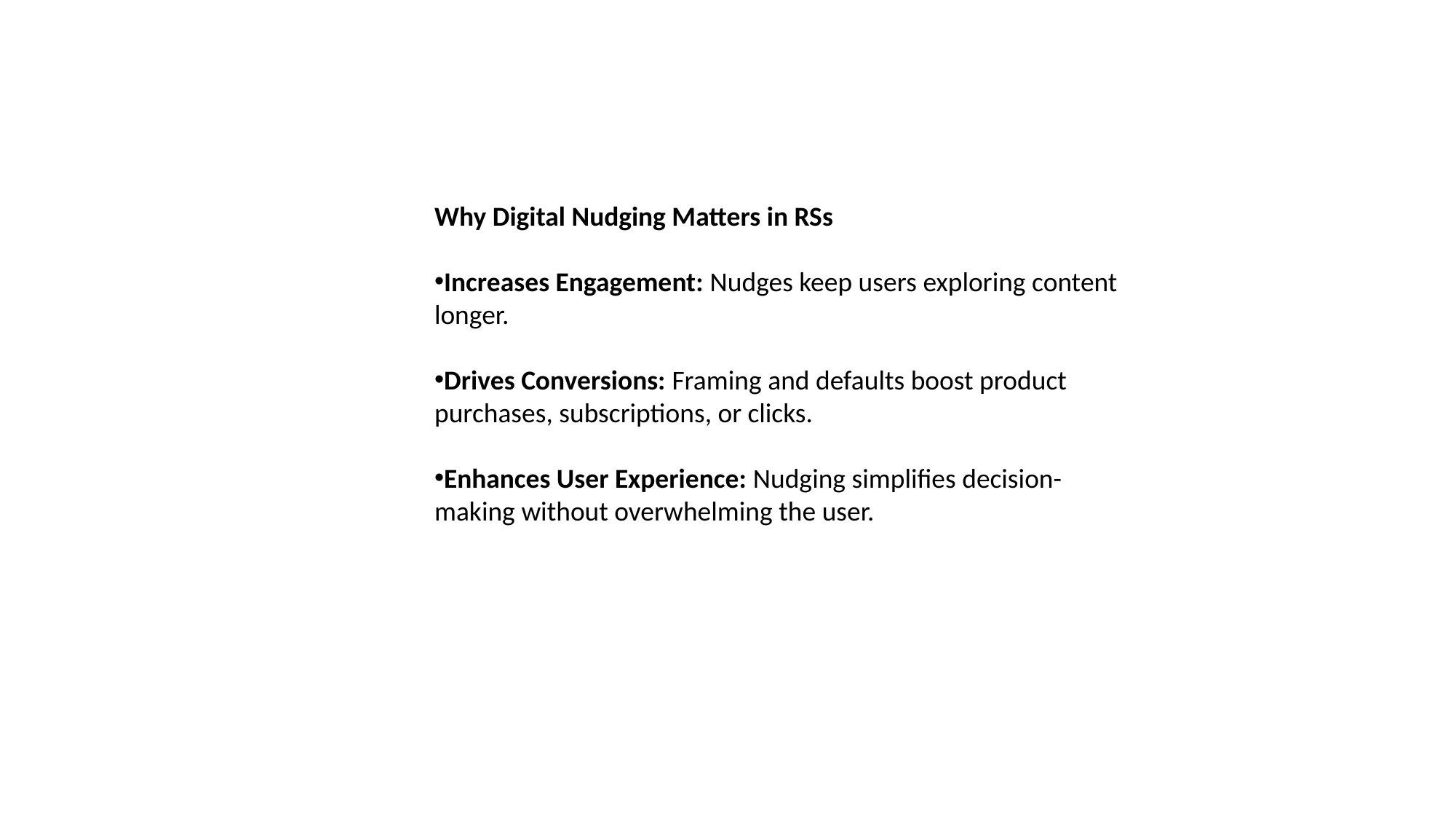

Why Digital Nudging Matters in RSs

Increases Engagement: Nudges keep users exploring content longer.

Drives Conversions: Framing and defaults boost product purchases, subscriptions, or clicks.

Enhances User Experience: Nudging simplifies decision-making without overwhelming the user.